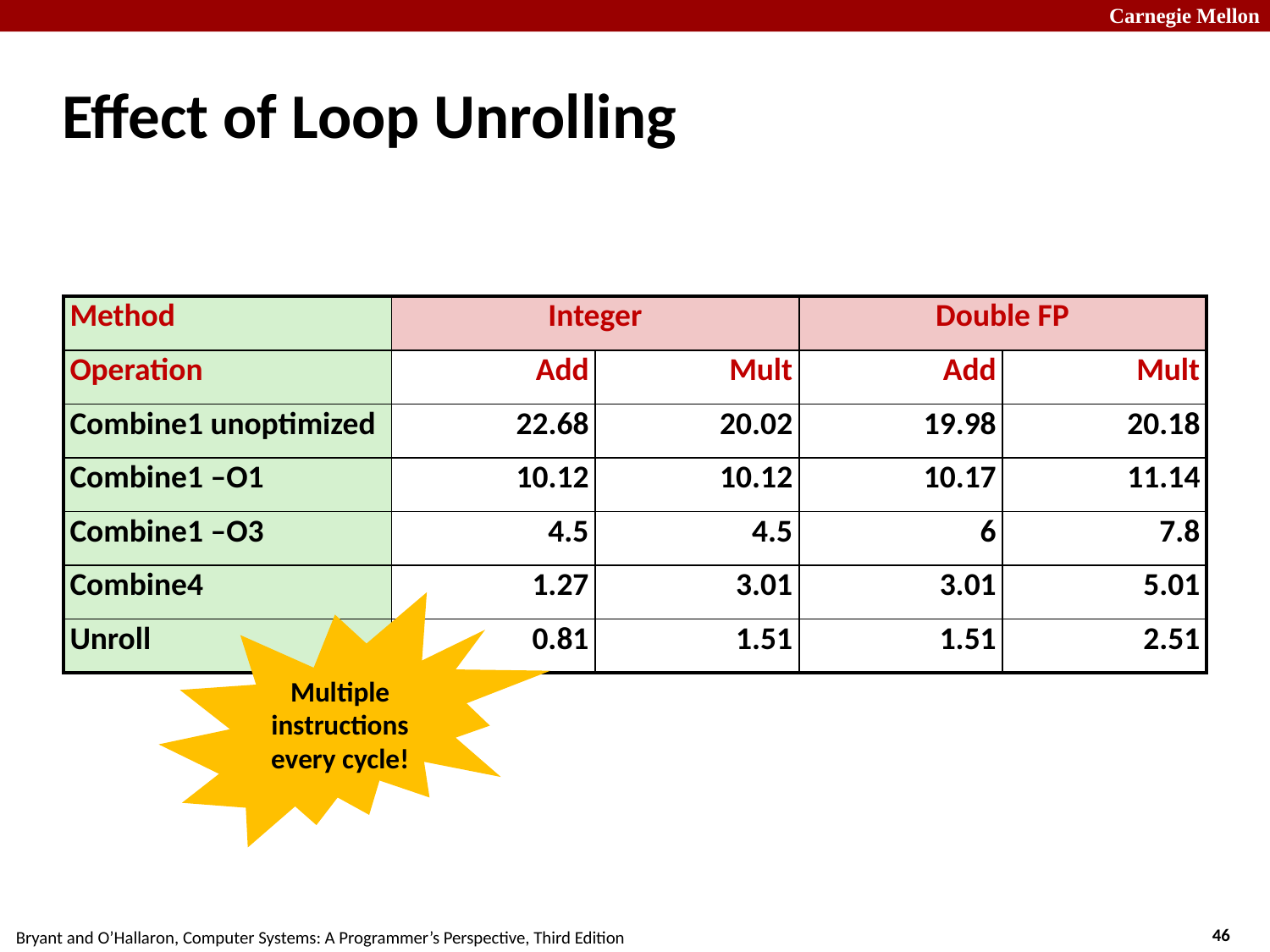

# Effect of Loop Unrolling
| Method | Integer |  | Double FP |  |
| --- | --- | --- | --- | --- |
| Operation | Add | Mult | Add | Mult |
| Combine1 unoptimized | 22.68 | 20.02 | 19.98 | 20.18 |
| Combine1 –O1 | 10.12 | 10.12 | 10.17 | 11.14 |
| Combine1 –O3 | 4.5 | 4.5 | 6 | 7.8 |
| Combine4 | 1.27 | 3.01 | 3.01 | 5.01 |
| Unroll | 0.81 | 1.51 | 1.51 | 2.51 |
Multiple instructions every cycle!